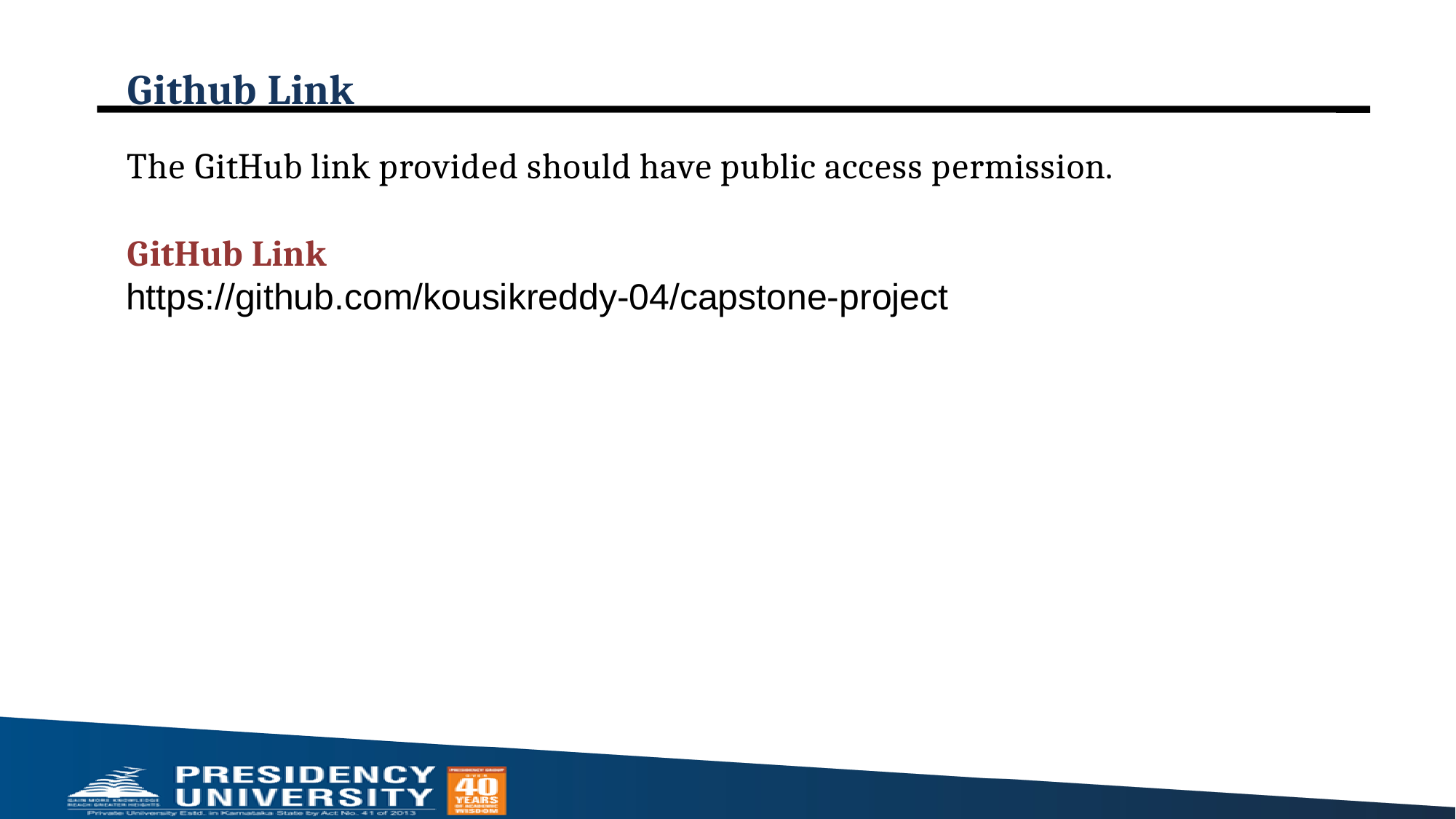

Github Link

The GitHub link provided should have public access permission.

GitHub Link
https://github.com/kousikreddy-04/capstone-project